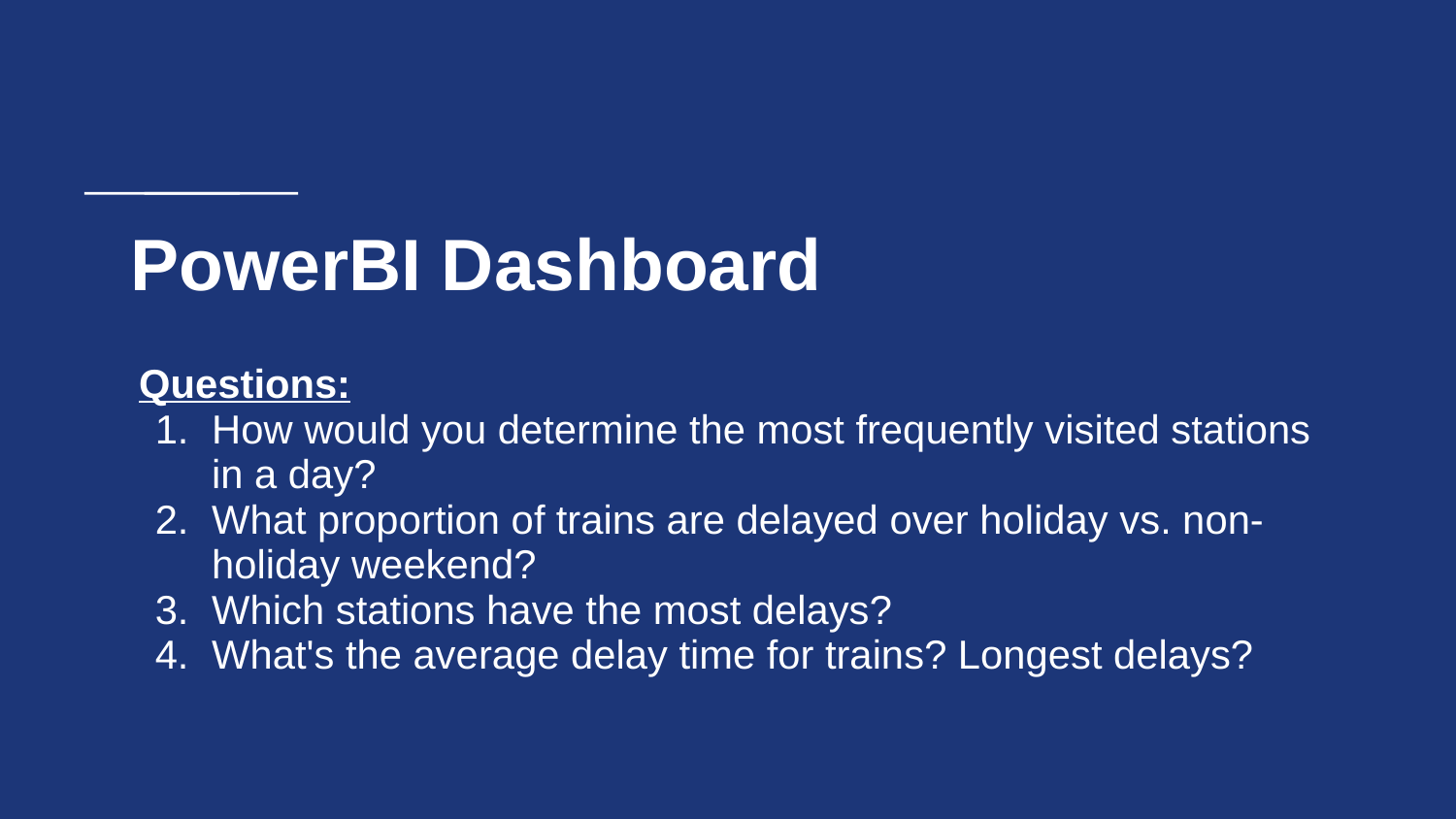

# PowerBI Dashboard
Questions:
How would you determine the most frequently visited stations in a day?
What proportion of trains are delayed over holiday vs. non-holiday weekend?
Which stations have the most delays?
What's the average delay time for trains? Longest delays?